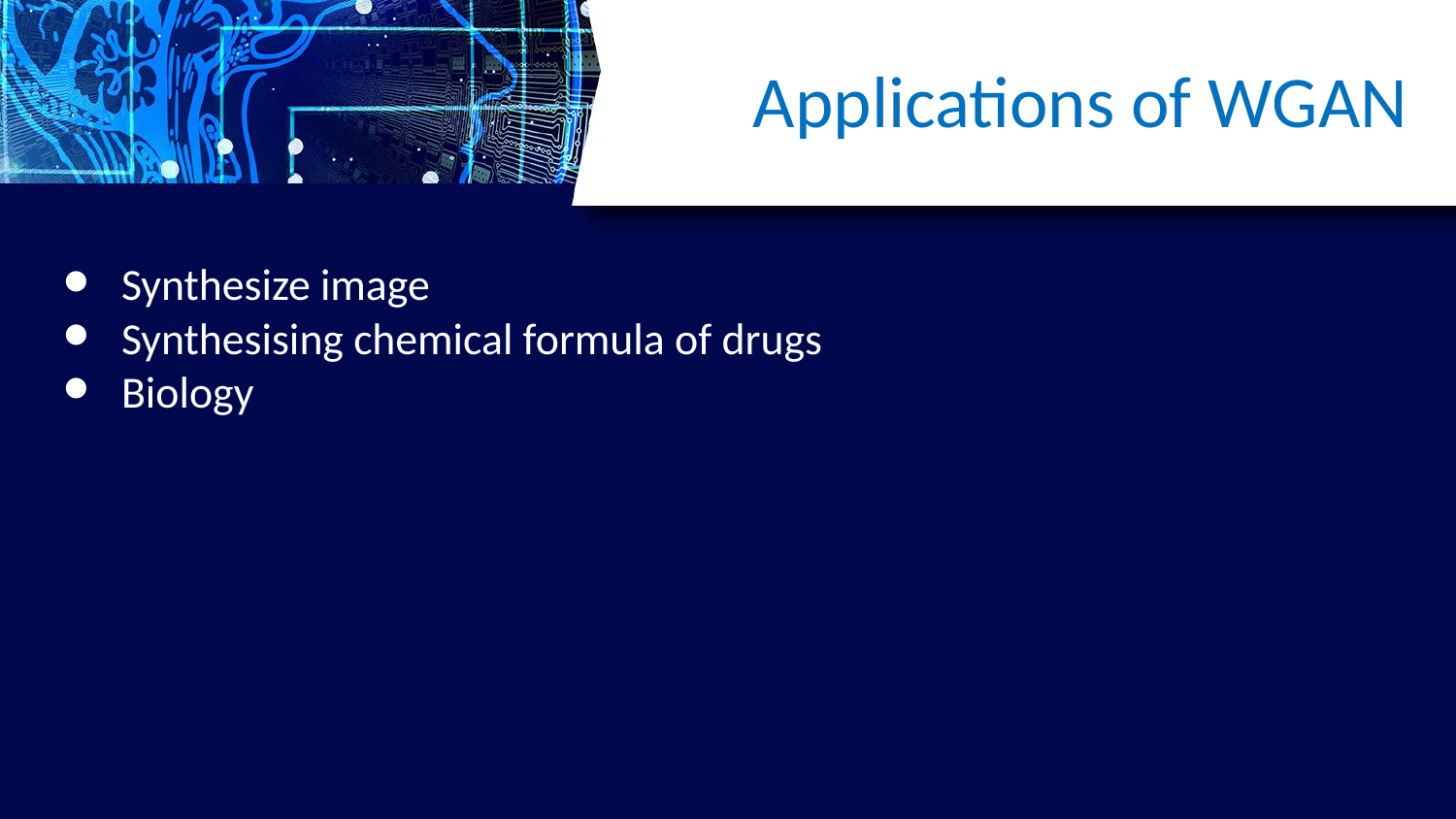

Applications of WGAN
Synthesize image
Synthesising chemical formula of drugs
Biology